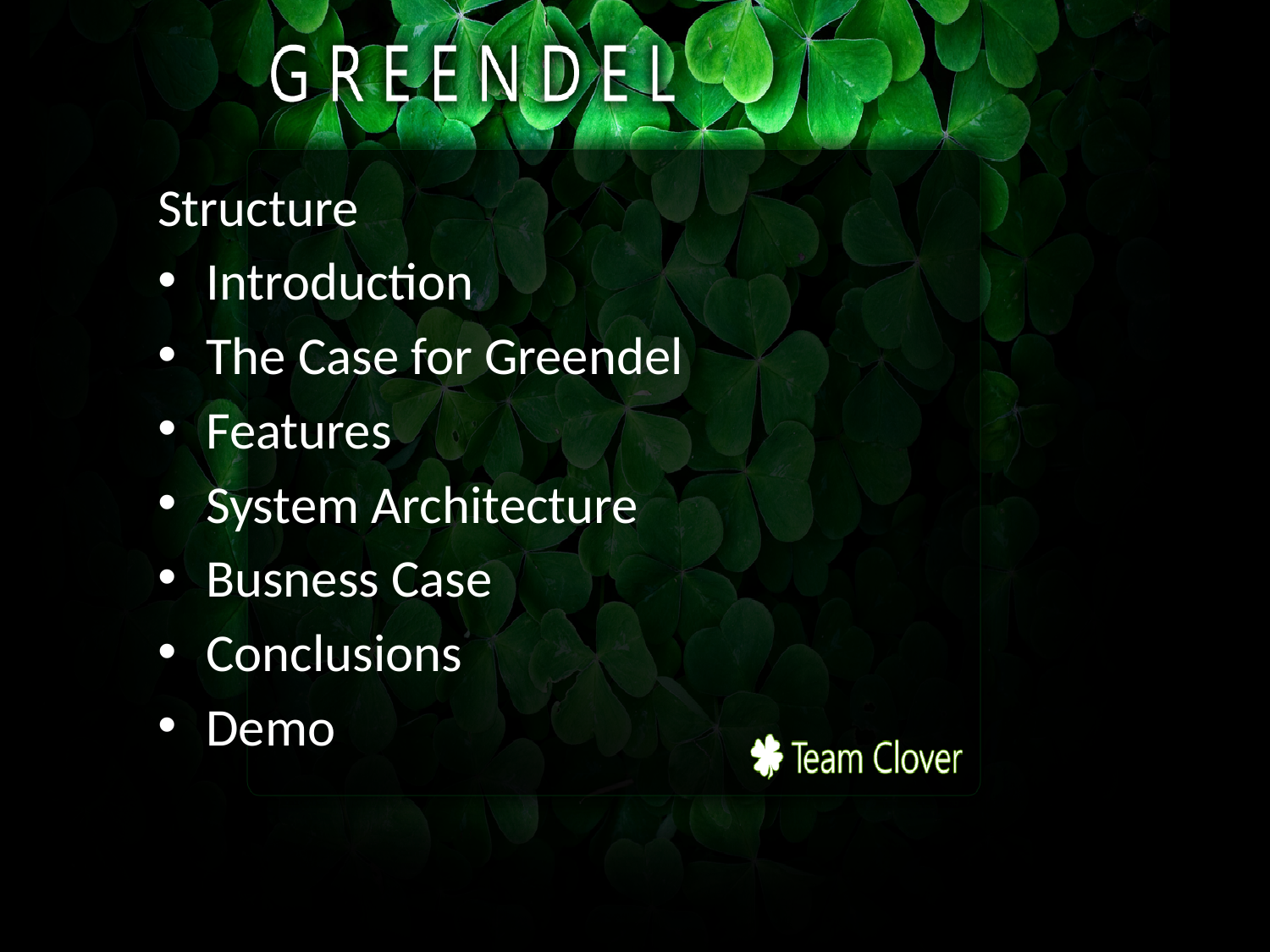

Structure
Introduction
The Case for Greendel
Features
System Architecture
Busness Case
Conclusions
Demo